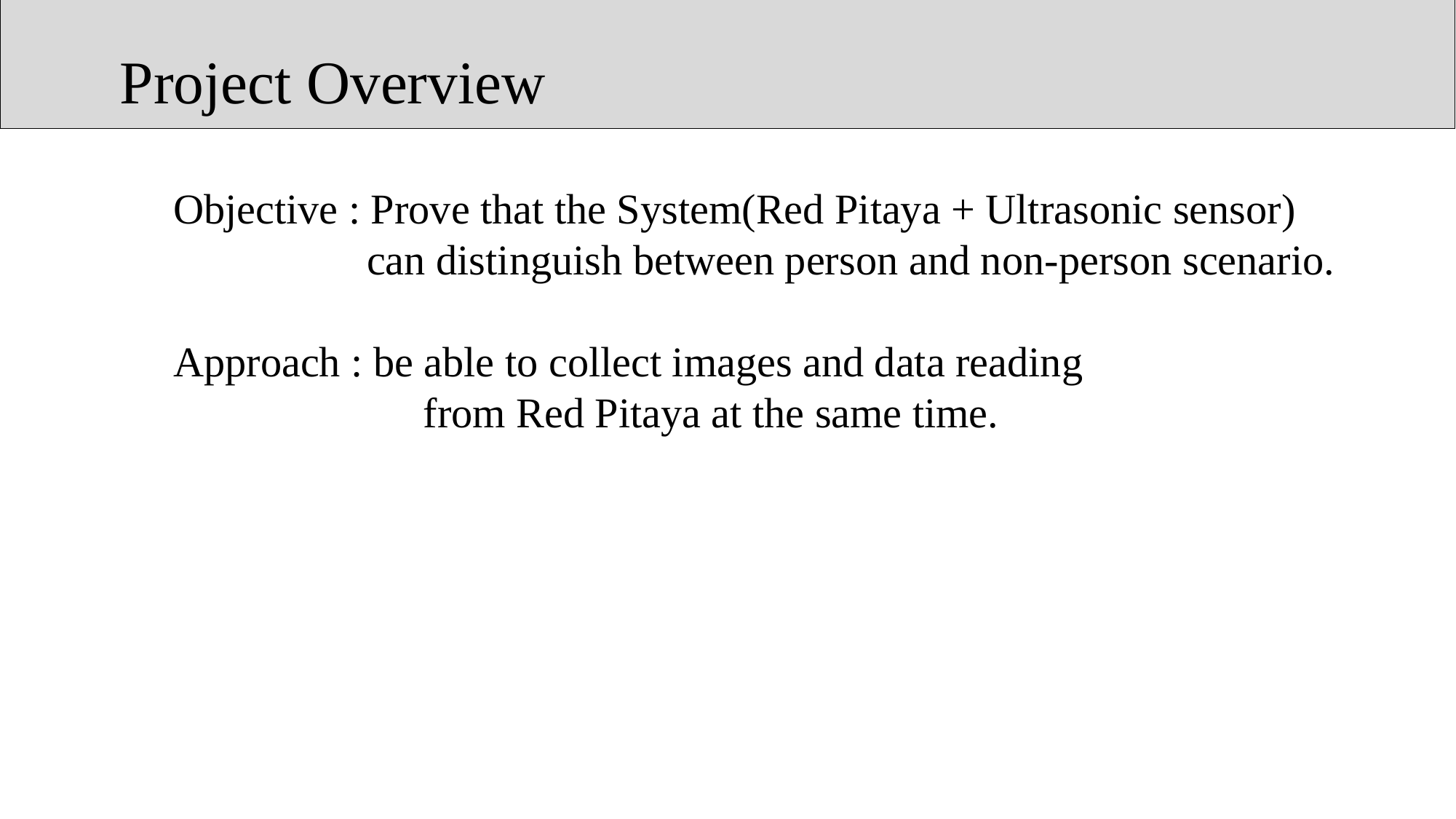

Project Overview
Objective : Prove that the System(Red Pitaya + Ultrasonic sensor)
	        can distinguish between person and non-person scenario.

Approach : be able to collect images and data reading
		   from Red Pitaya at the same time.